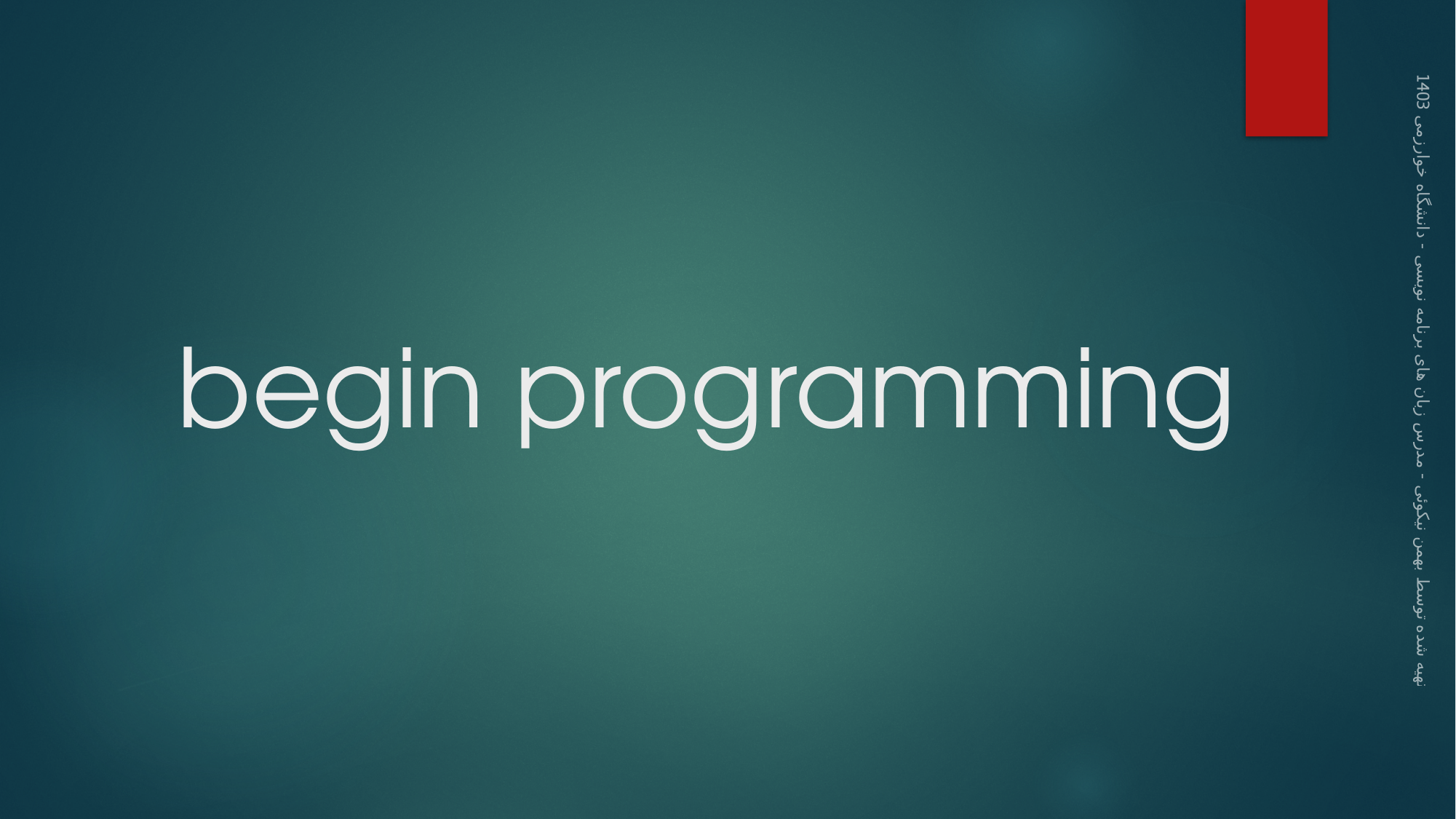

# begin programming
تهیه شده توسط بهمن نیکوئی - مدرس زبان های برنامه نویسی - دانشگاه خوارزمی 1403